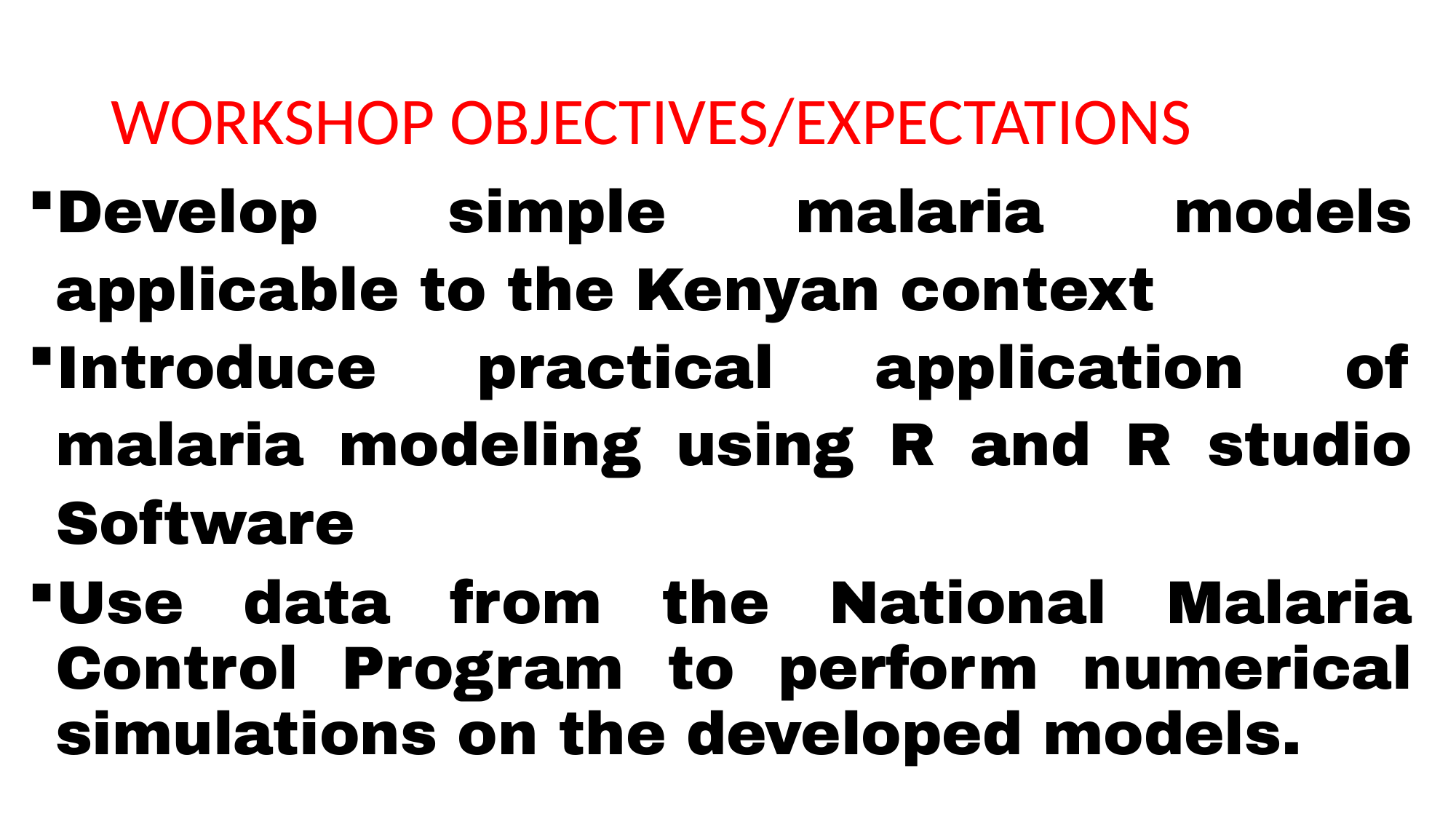

# WORKSHOP OBJECTIVES/EXPECTATIONS
Develop simple malaria models applicable to the Kenyan context
Introduce practical application of malaria modeling using R and R studio Software
Use data from the National Malaria Control Program to perform numerical simulations on the developed models.